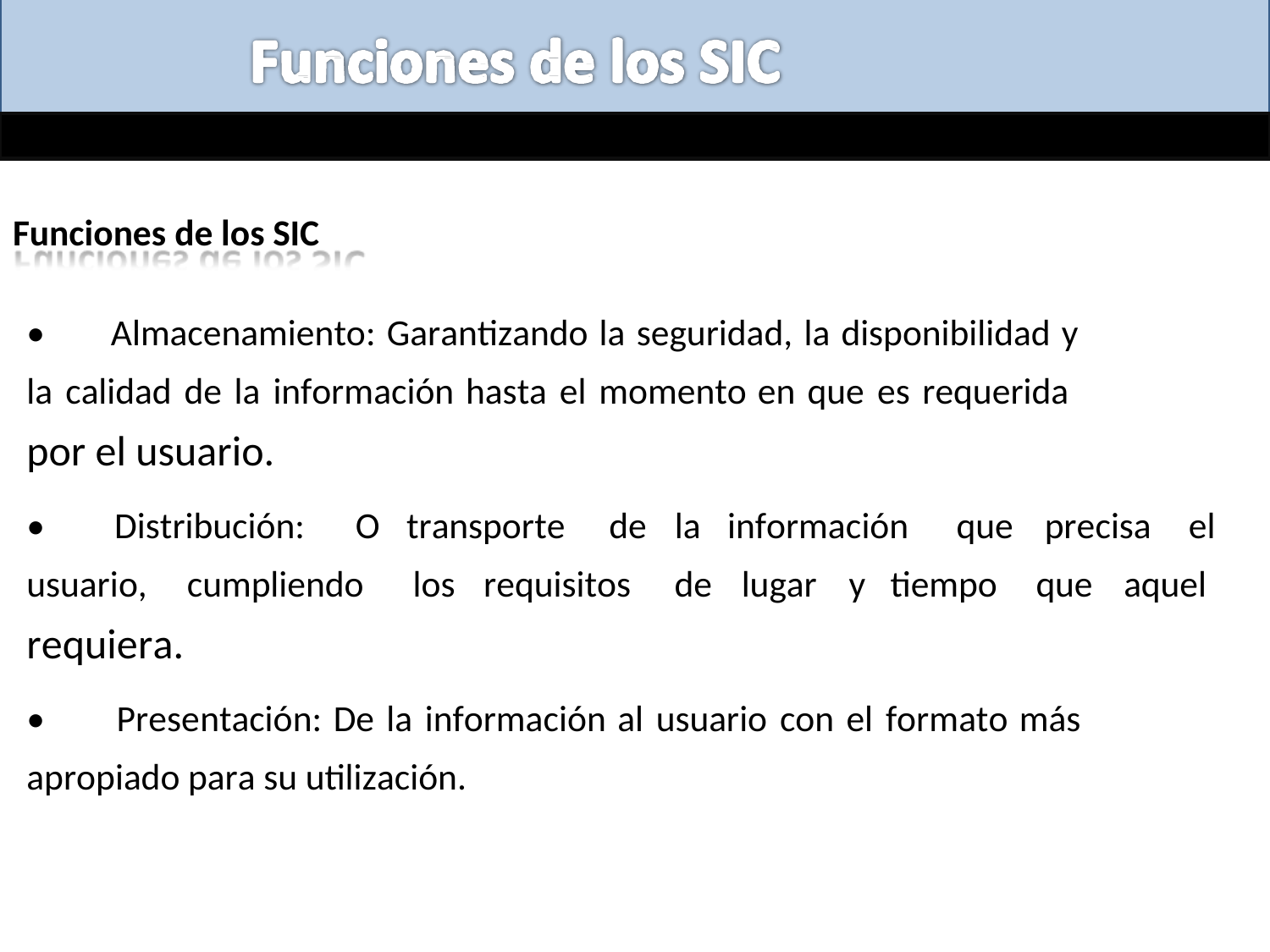

Funciones de los SIC

•
Almacenamiento: Garantizando la seguridad, la disponibilidad y
la calidad de la información hasta el momento en que es requerida
por el usuario.
•
Distribución:
O	transporte
de
la	información
que	precisa
el
usuario,
requiera.
cumpliendo
los
requisitos
de	lugar
y
tiempo
que
aquel
•
Presentación: De la información al usuario con el formato más
apropiado para su utilización.